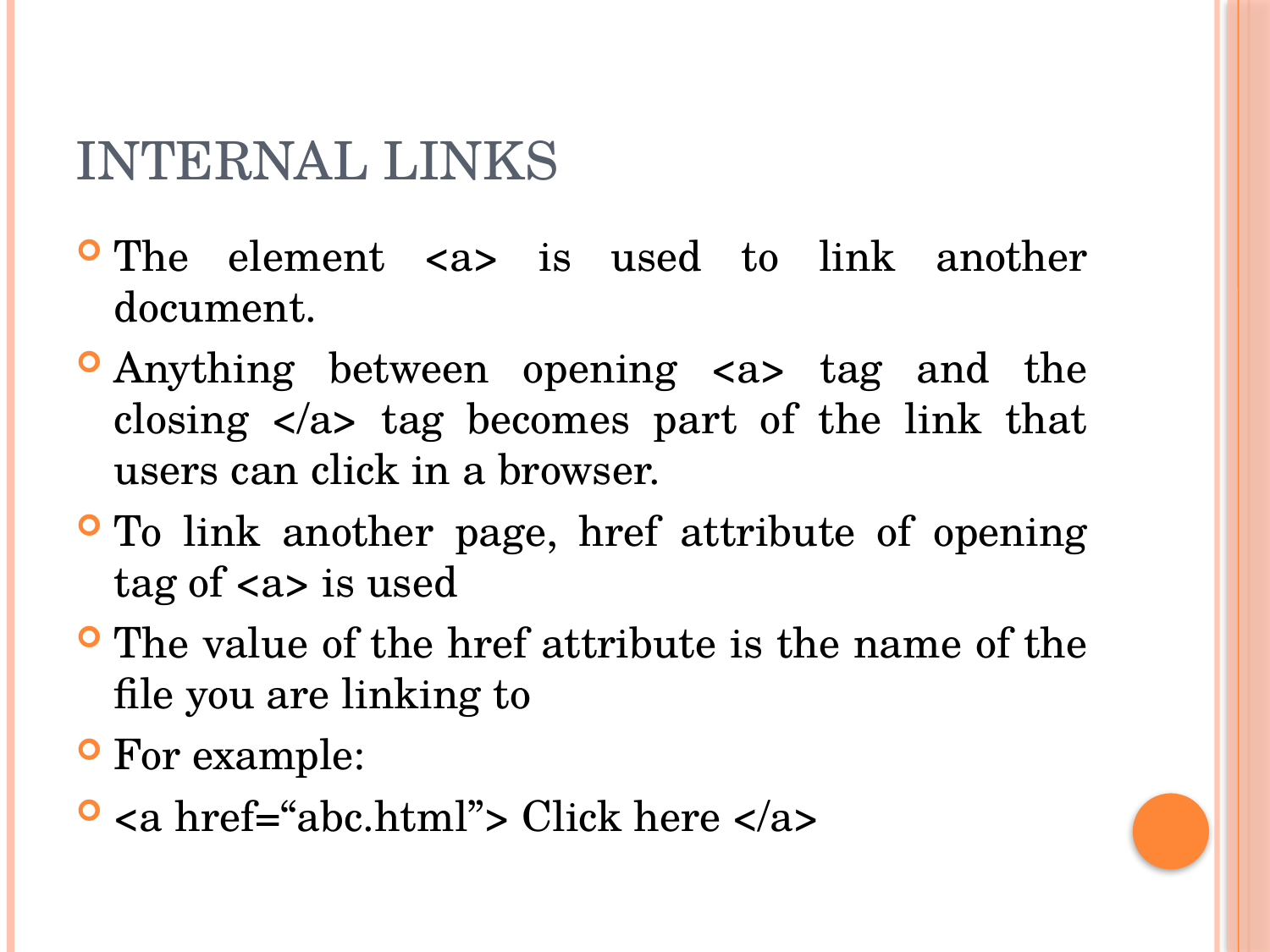

# Internal Links
The element <a> is used to link another document.
Anything between opening <a> tag and the closing </a> tag becomes part of the link that users can click in a browser.
To link another page, href attribute of opening tag of <a> is used
The value of the href attribute is the name of the file you are linking to
For example:
<a href=“abc.html”> Click here </a>